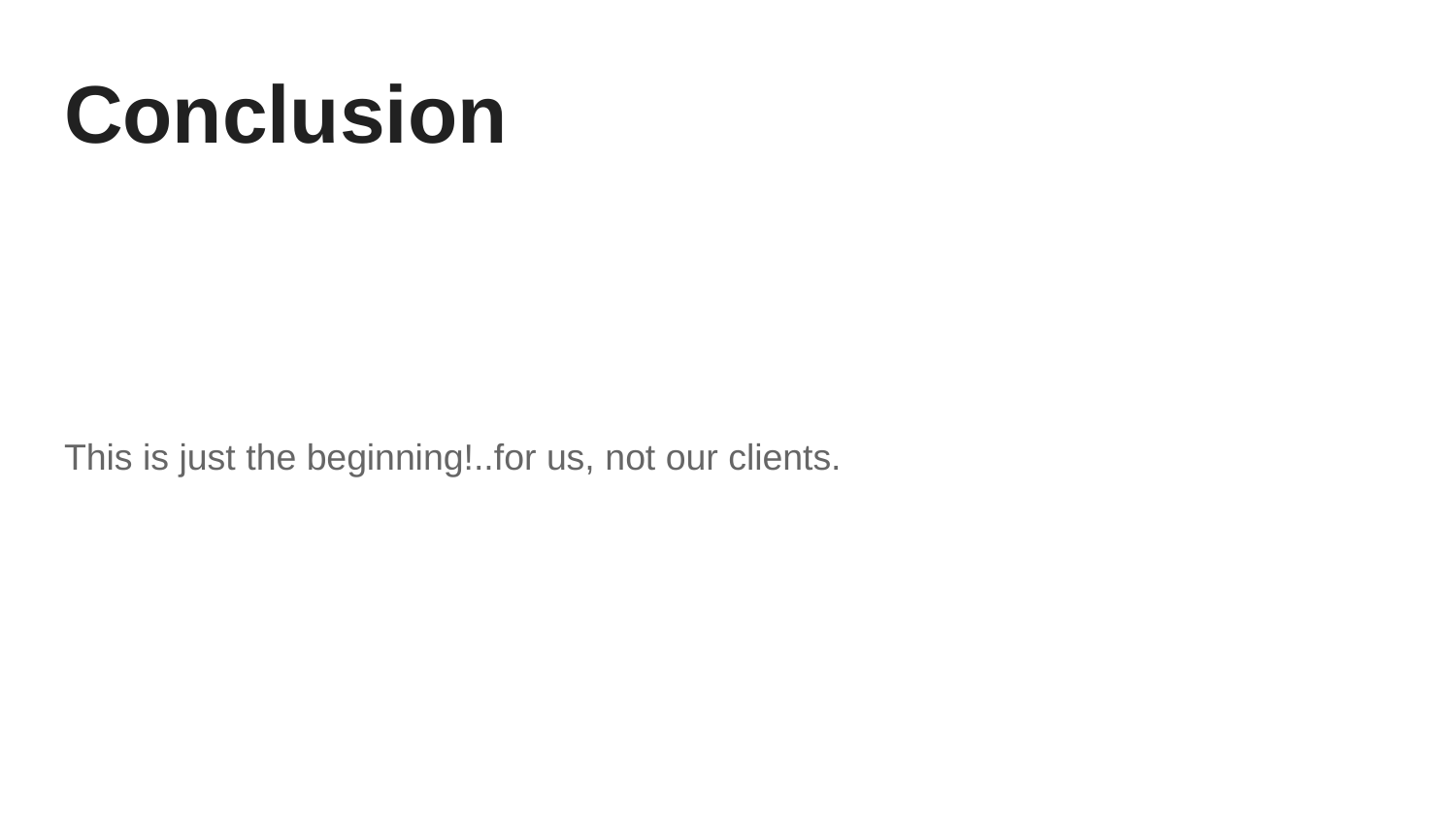

# Conclusion

This is just the beginning!..for us, not our clients.